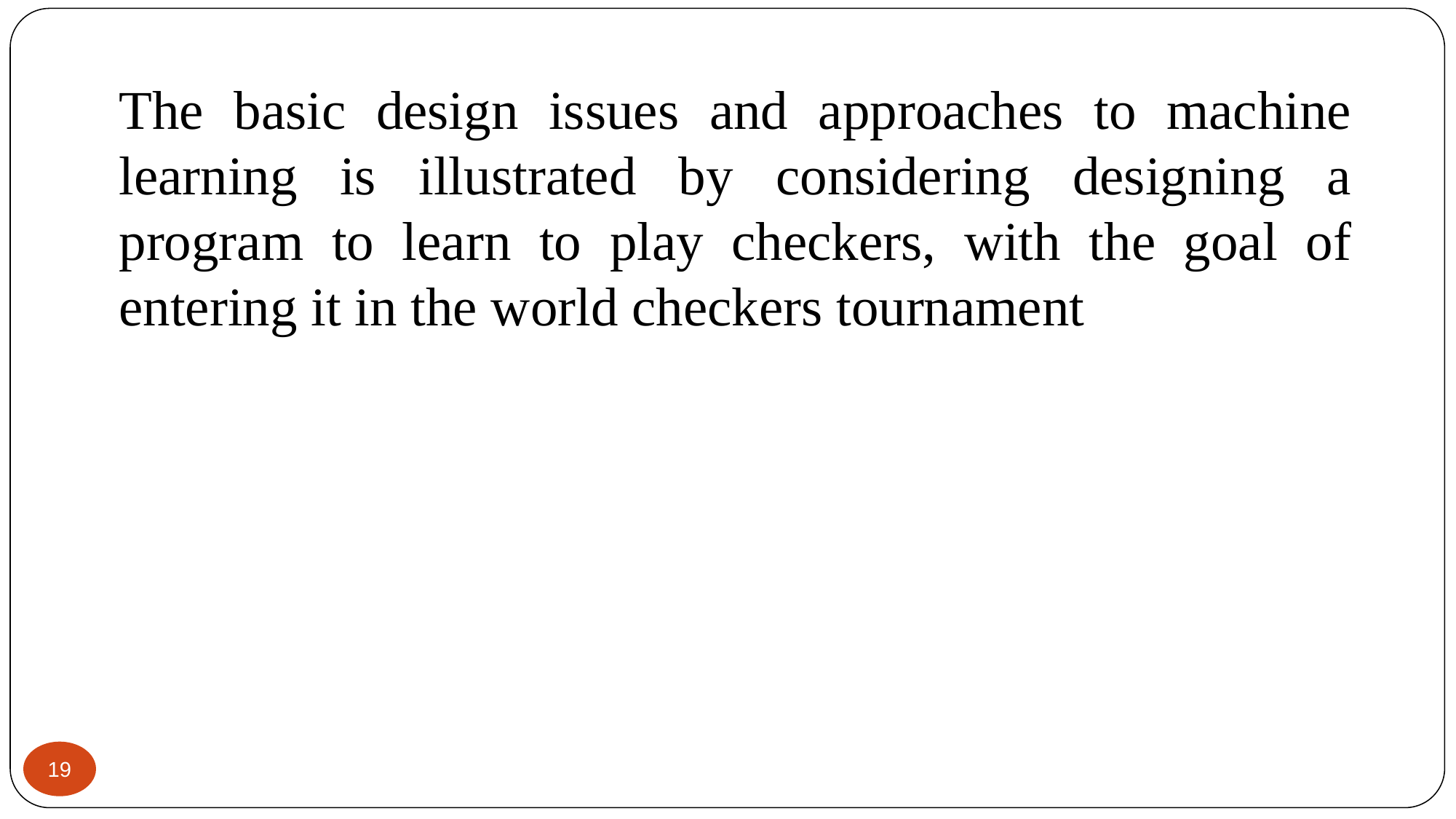

The basic design issues and approaches to machine learning is illustrated by considering designing a program to learn to play checkers, with the goal of entering it in the world checkers tournament
19